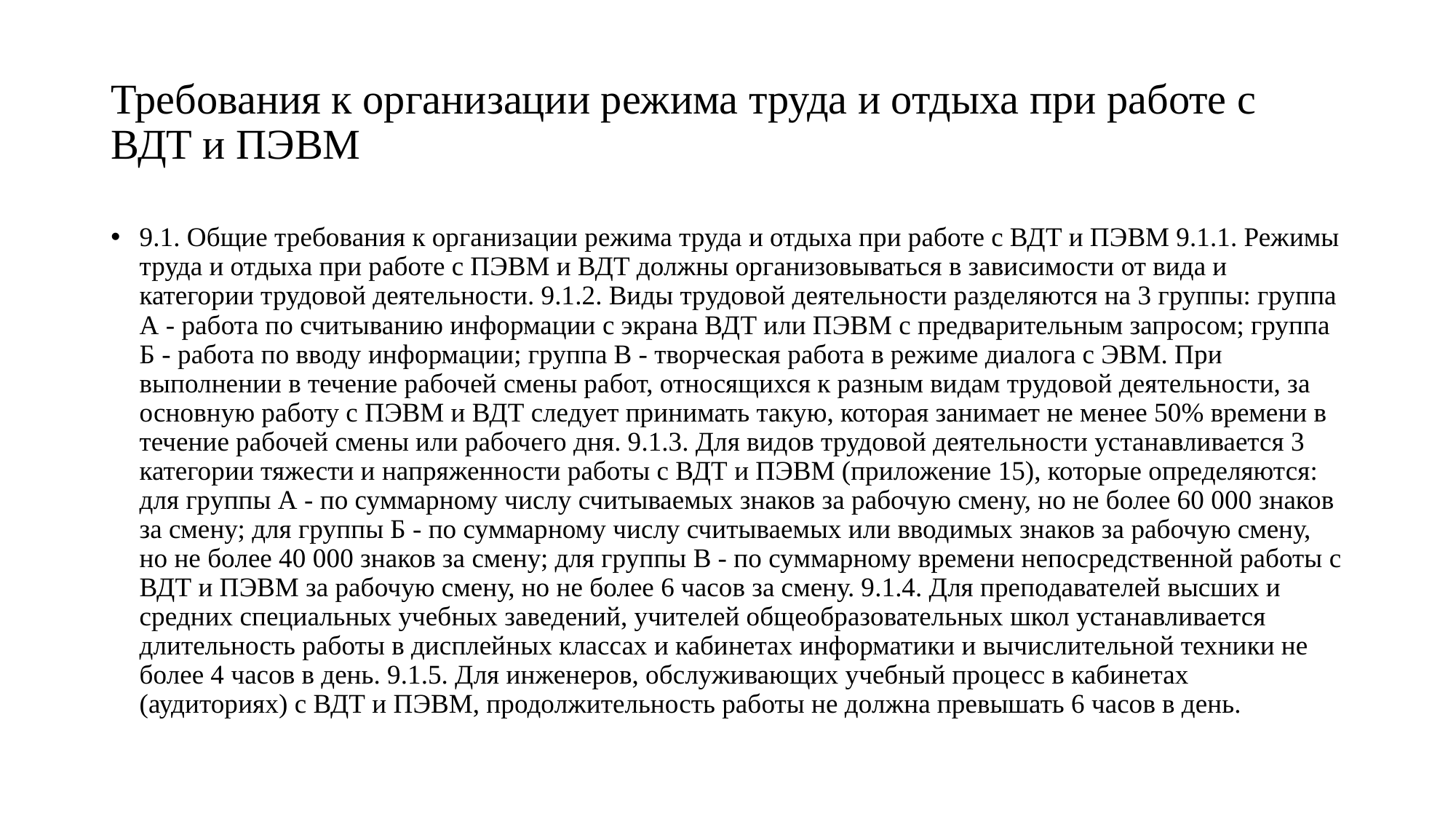

# Требования к организации режима труда и отдыха при работе с ВДТ и ПЭВМ
9.1. Общие требования к организации режима труда и отдыха при работе с ВДТ и ПЭВМ 9.1.1. Режимы труда и отдыха при работе с ПЭВМ и ВДТ должны организовываться в зависимости от вида и категории трудовой деятельности. 9.1.2. Виды трудовой деятельности разделяются на 3 группы: группа А - работа по считыванию информации с экрана ВДТ или ПЭВМ с предварительным запросом; группа Б - работа по вводу информации; группа В - творческая работа в режиме диалога с ЭВМ. При выполнении в течение рабочей смены работ, относящихся к разным видам трудовой деятельности, за основную работу с ПЭВМ и ВДТ следует принимать такую, которая занимает не менее 50% времени в течение рабочей смены или рабочего дня. 9.1.3. Для видов трудовой деятельности устанавливается 3 категории тяжести и напряженности работы с ВДТ и ПЭВМ (приложение 15), которые определяются: для группы А - по суммарному числу считываемых знаков за рабочую смену, но не более 60 000 знаков за смену; для группы Б - по суммарному числу считываемых или вводимых знаков за рабочую смену, но не более 40 000 знаков за смену; для группы В - по суммарному времени непосредственной работы с ВДТ и ПЭВМ за рабочую смену, но не более 6 часов за смену. 9.1.4. Для преподавателей высших и средних специальных учебных заведений, учителей общеобразовательных школ устанавливается длительность работы в дисплейных классах и кабинетах информатики и вычислительной техники не более 4 часов в день. 9.1.5. Для инженеров, обслуживающих учебный процесс в кабинетах (аудиториях) с ВДТ и ПЭВМ, продолжительность работы не должна превышать 6 часов в день.